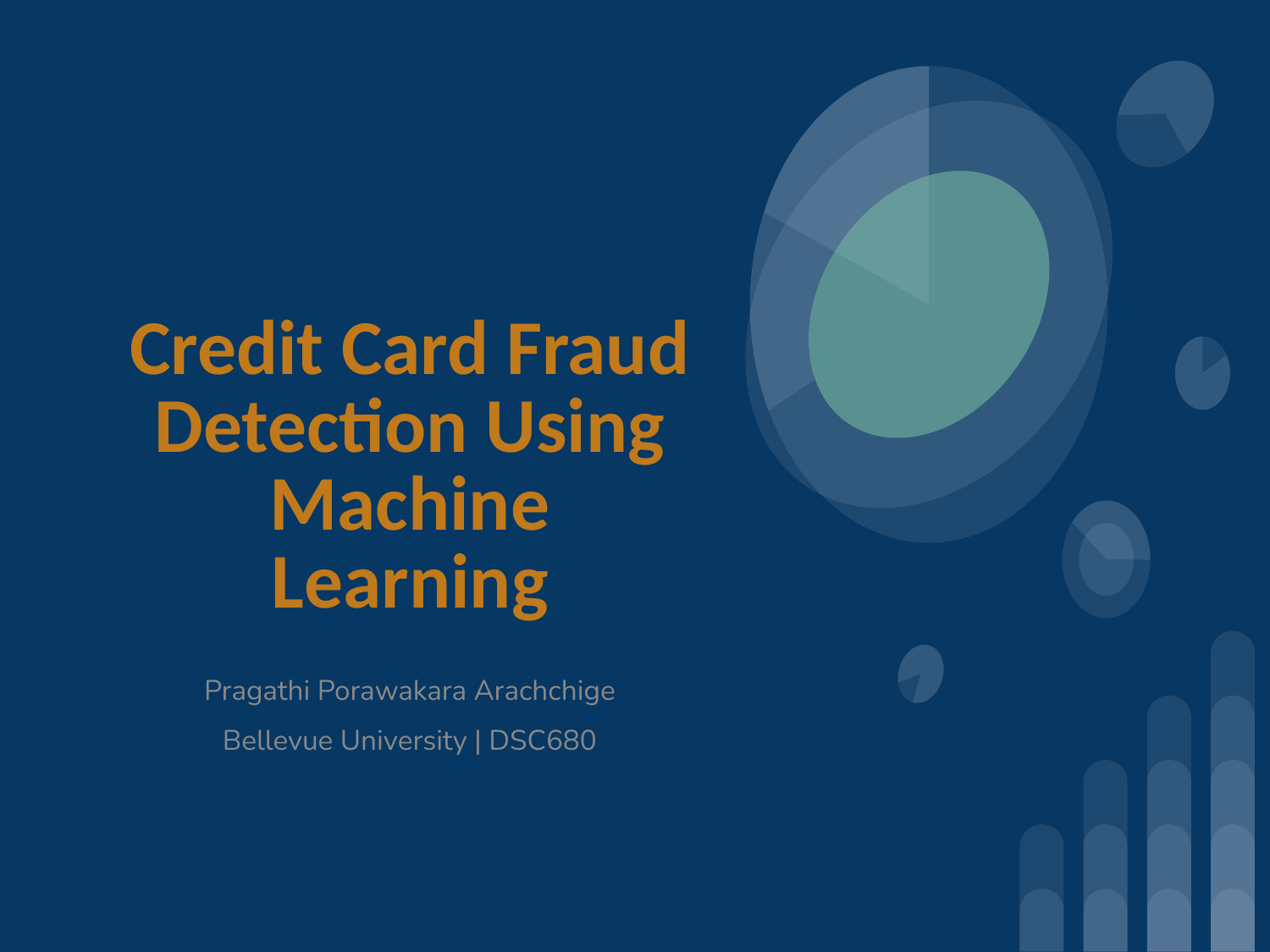

# Credit Card Fraud Detection Using Machine Learning
Pragathi Porawakara Arachchige
Bellevue University | DSC680